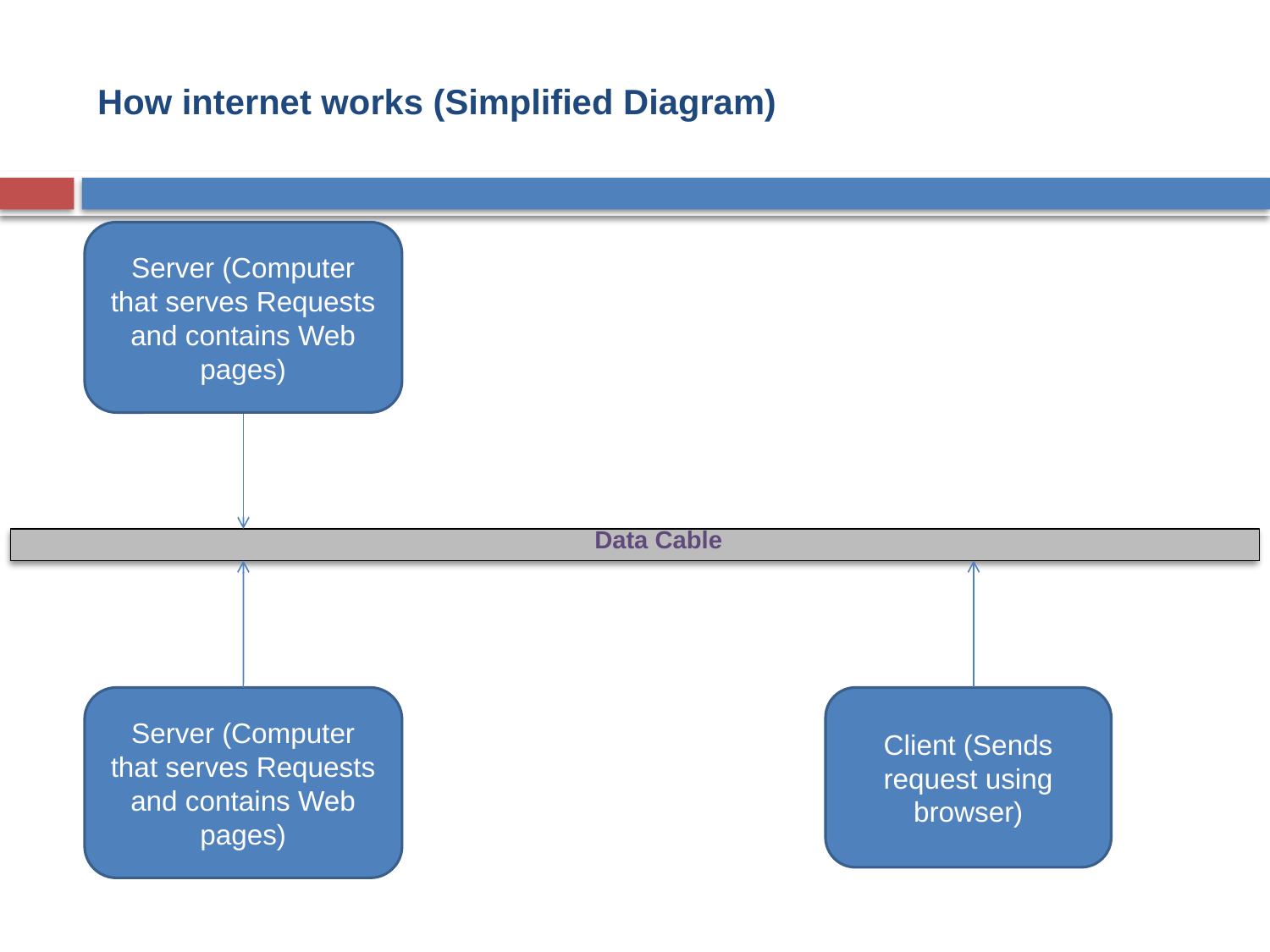

# How internet works (Simplified Diagram)

Server (Computer that serves Requests and contains Web pages)
Data Cable

Server (Computer that serves Requests and contains Web pages)
Client (Sends request using browser)